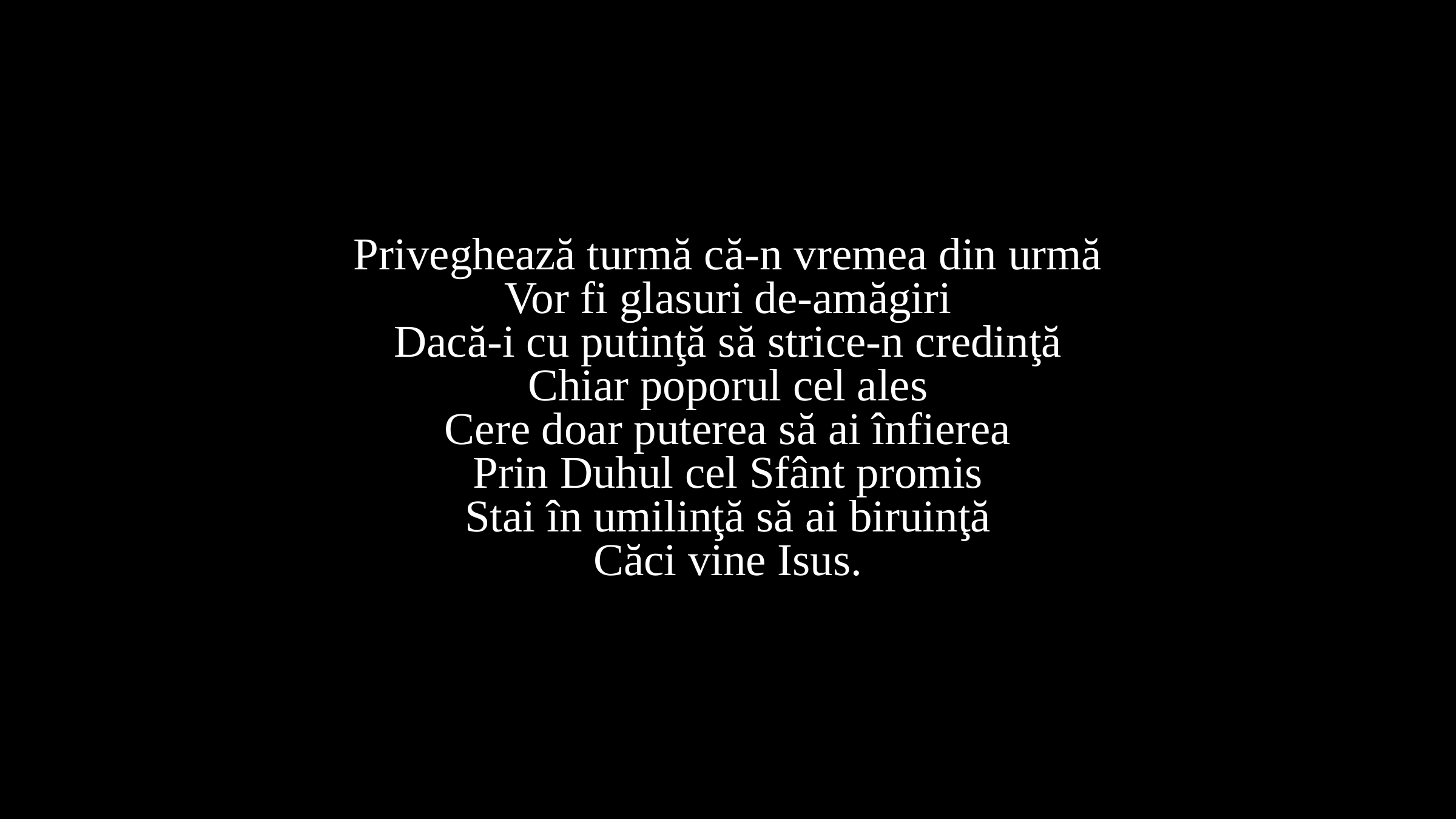

3/3

# Priveghează turmă că-n vremea din urmă Vor fi glasuri de-amăgiri Dacă-i cu putinţă să strice-n credinţă Chiar poporul cel ales Cere doar puterea să ai înfierea Prin Duhul cel Sfânt promis Stai în umilinţă să ai biruinţă Căci vine Isus.